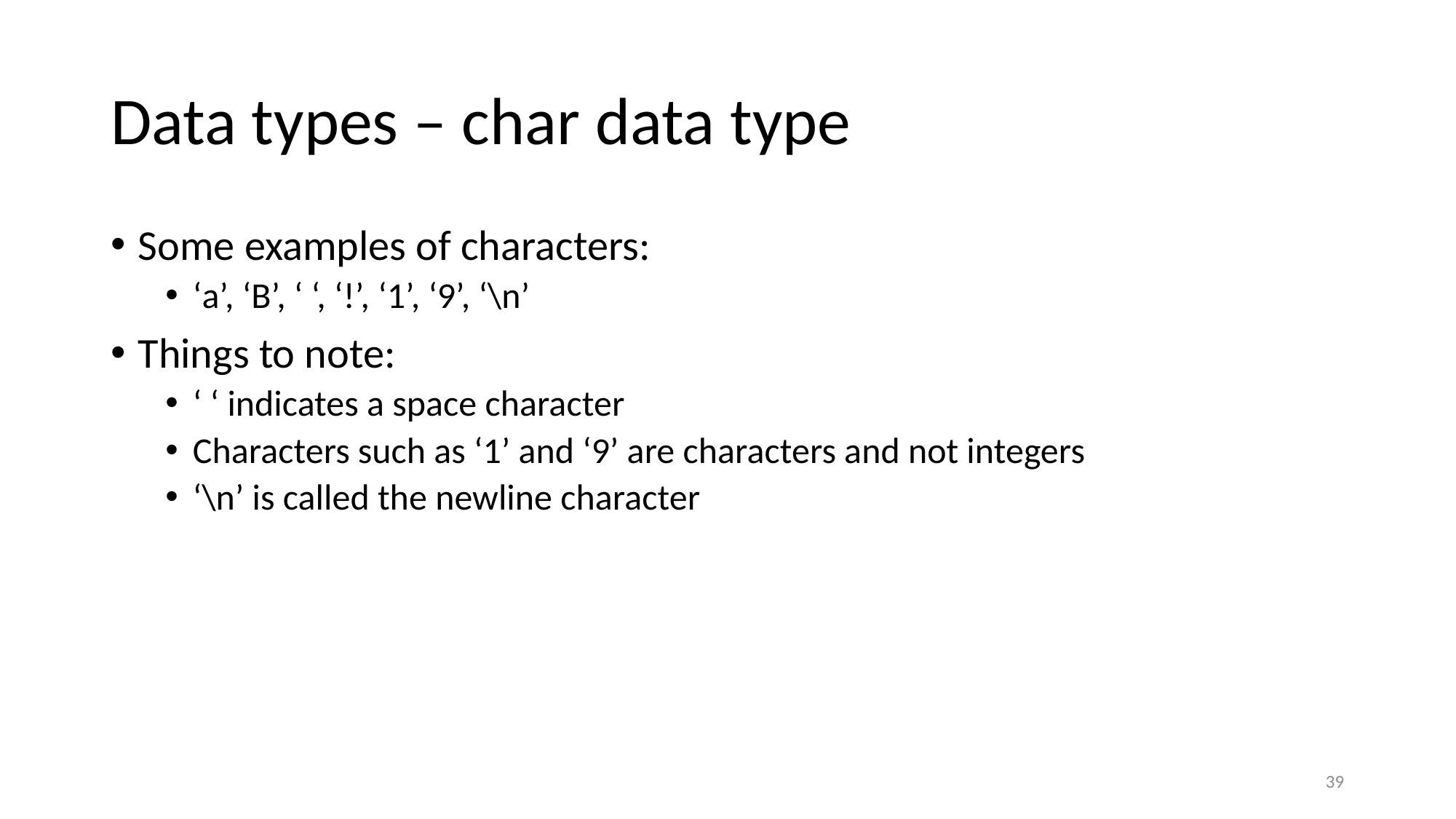

# Data types – char data type
Some examples of characters:
‘a’, ‘B’, ‘ ‘, ‘!’, ‘1’, ‘9’, ‘\n’
Things to note:
‘ ‘ indicates a space character
Characters such as ‘1’ and ‘9’ are characters and not integers
‘\n’ is called the newline character

39